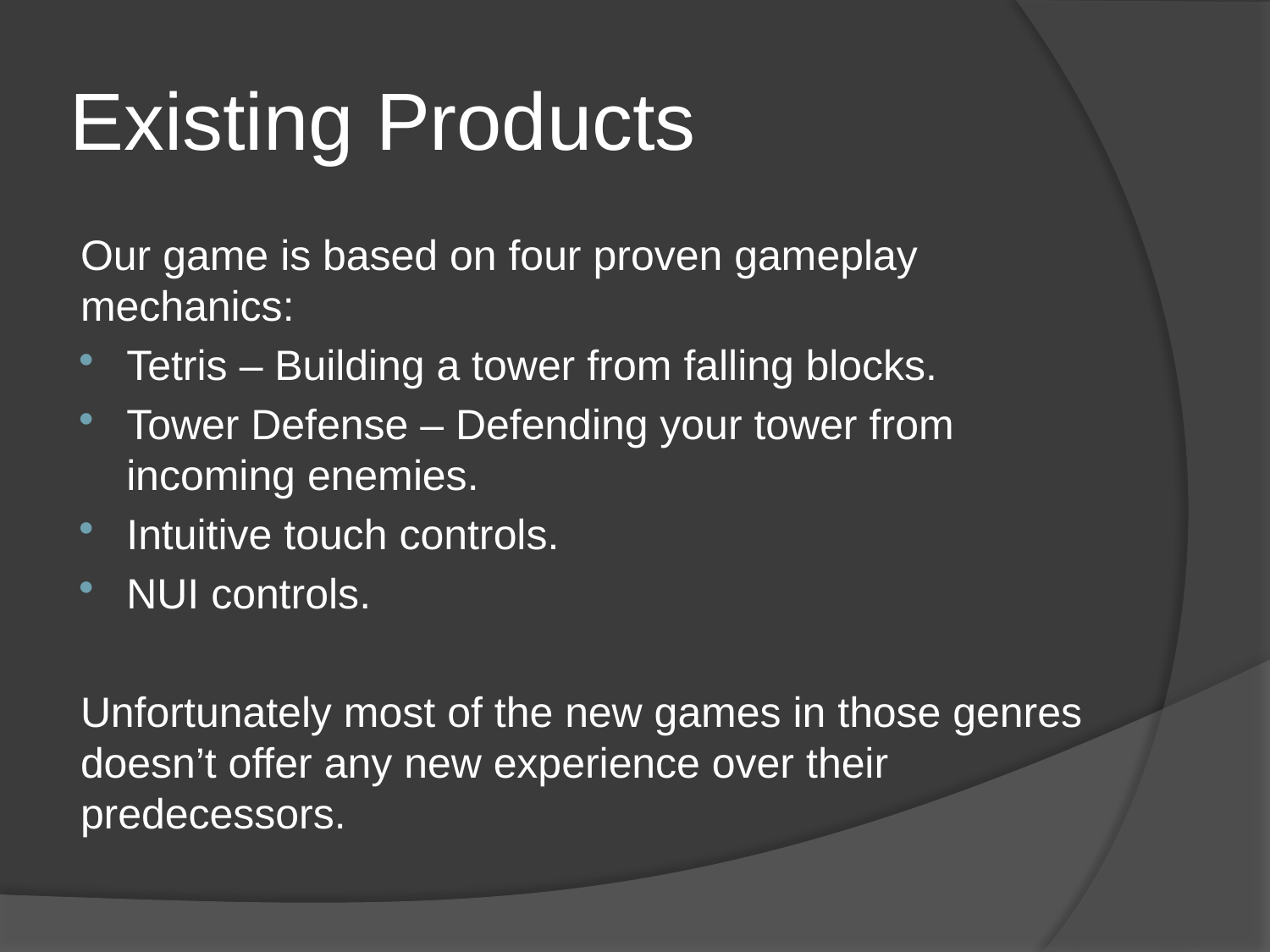

# Existing Products
Our game is based on four proven gameplay mechanics:
Tetris – Building a tower from falling blocks.
Tower Defense – Defending your tower from incoming enemies.
Intuitive touch controls.
NUI controls.

Unfortunately most of the new games in those genres doesn’t offer any new experience over their predecessors.